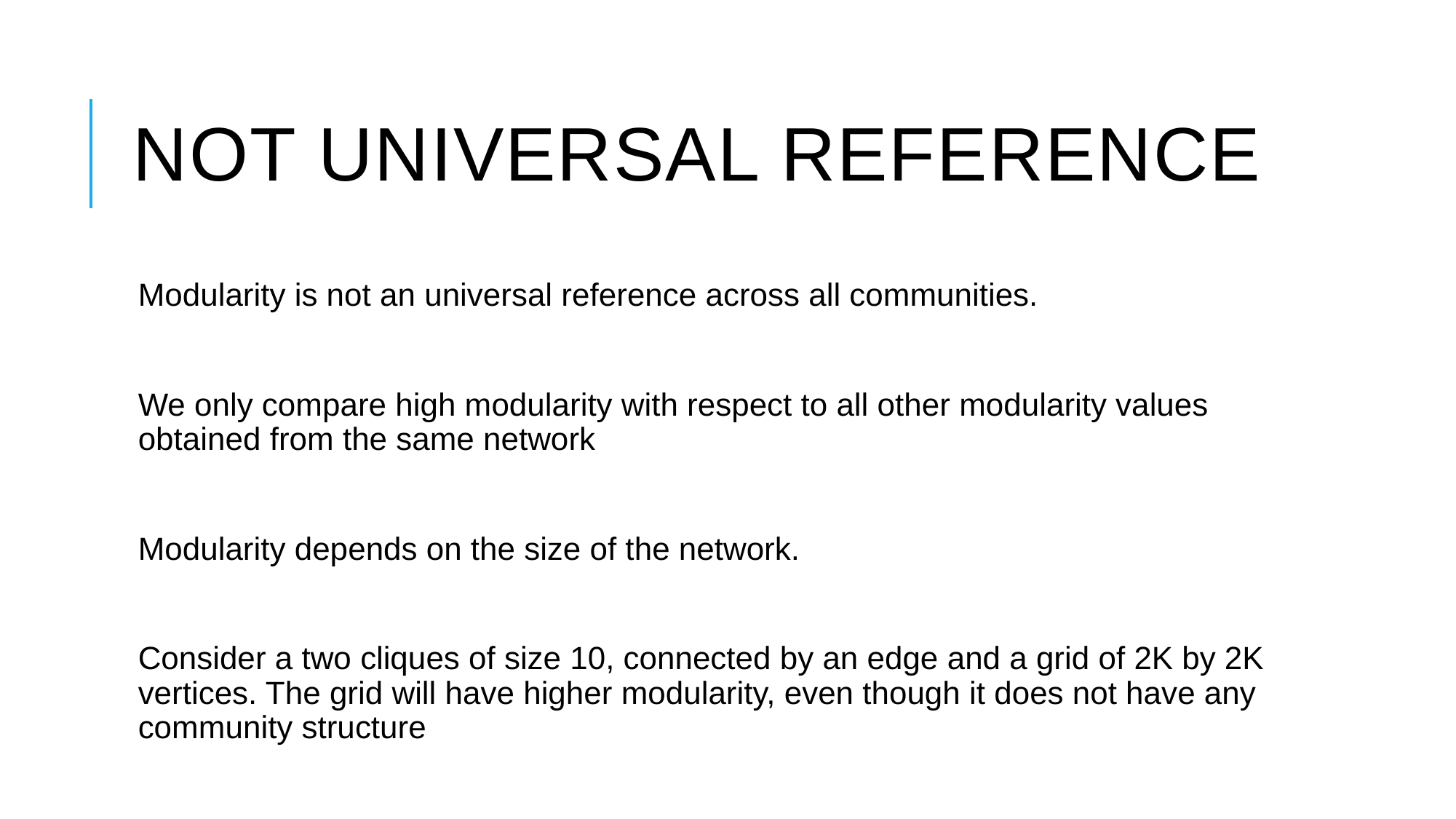

# Not Universal Reference
Modularity is not an universal reference across all communities.

We only compare high modularity with respect to all other modularity values obtained from the same network

Modularity depends on the size of the network.

Consider a two cliques of size 10, connected by an edge and a grid of 2K by 2K vertices. The grid will have higher modularity, even though it does not have any community structure